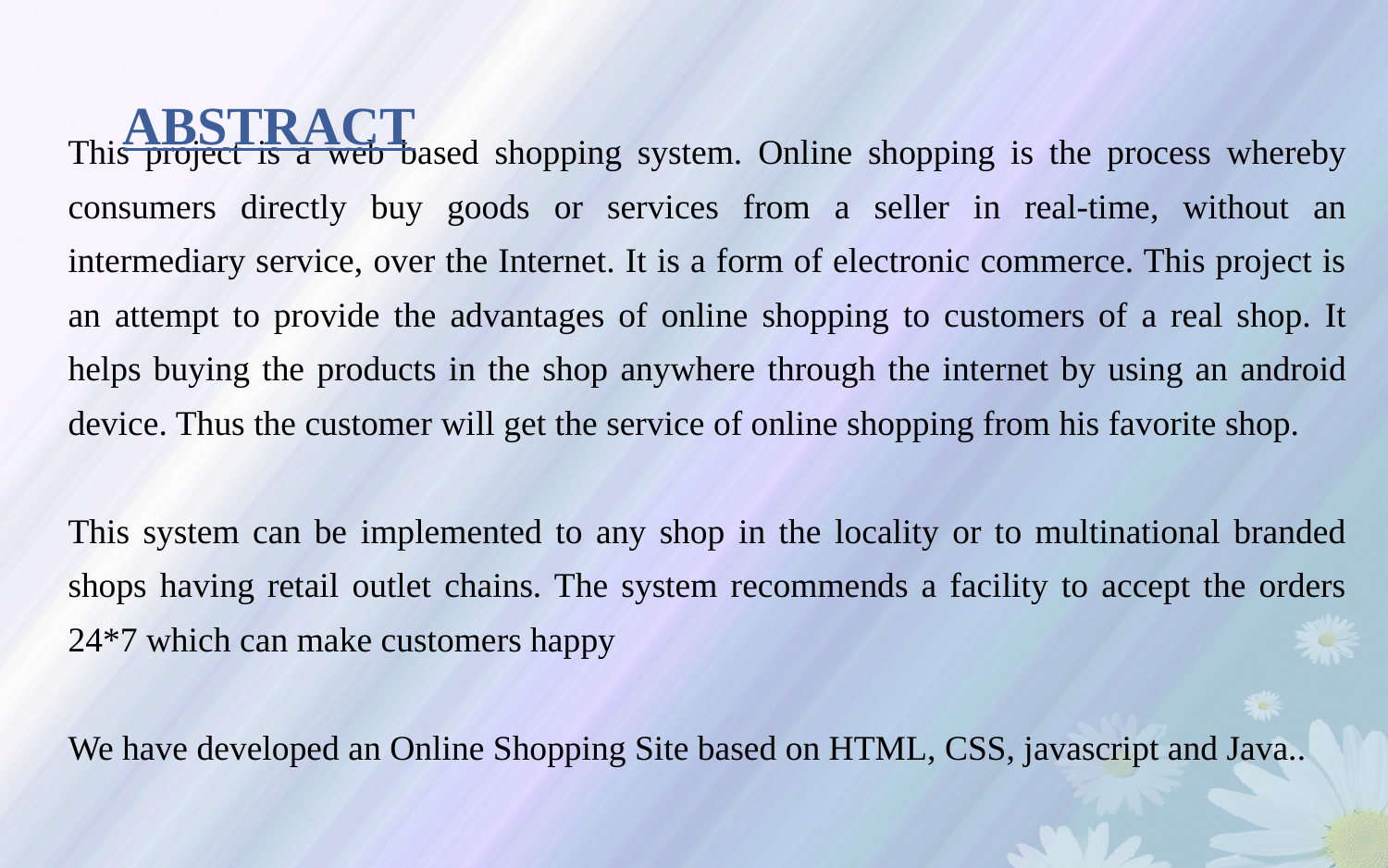

ABSTRACT
This project is a web based shopping system. Online shopping is the process whereby consumers directly buy goods or services from a seller in real-time, without an intermediary service, over the Internet. It is a form of electronic commerce. This project is an attempt to provide the advantages of online shopping to customers of a real shop. It helps buying the products in the shop anywhere through the internet by using an android device. Thus the customer will get the service of online shopping from his favorite shop.

This system can be implemented to any shop in the locality or to multinational branded shops having retail outlet chains. The system recommends a facility to accept the orders 24*7 which can make customers happy

We have developed an Online Shopping Site based on HTML, CSS, javascript and Java..